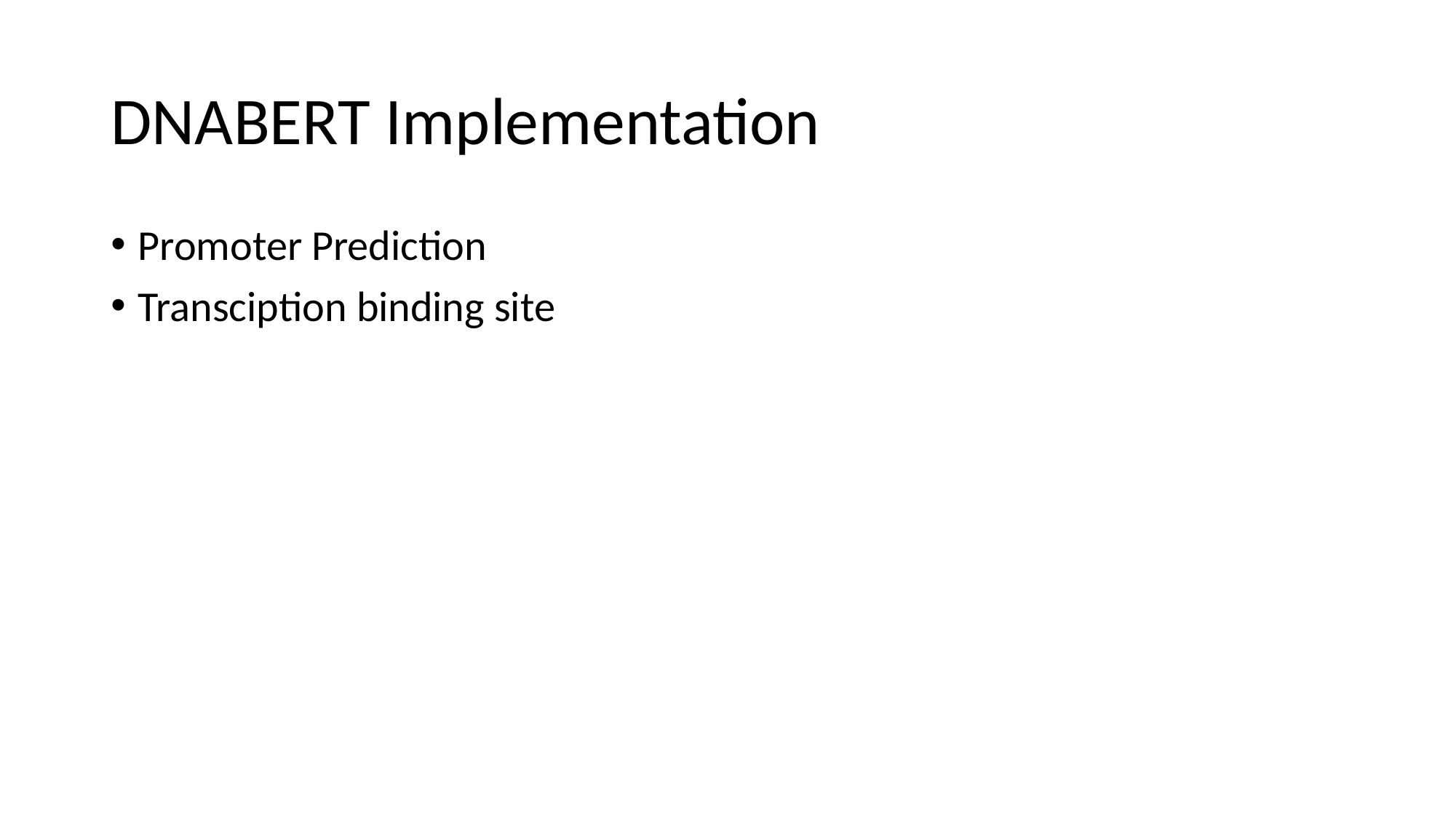

# DNABERT Implementation
Promoter Prediction
Transciption binding site